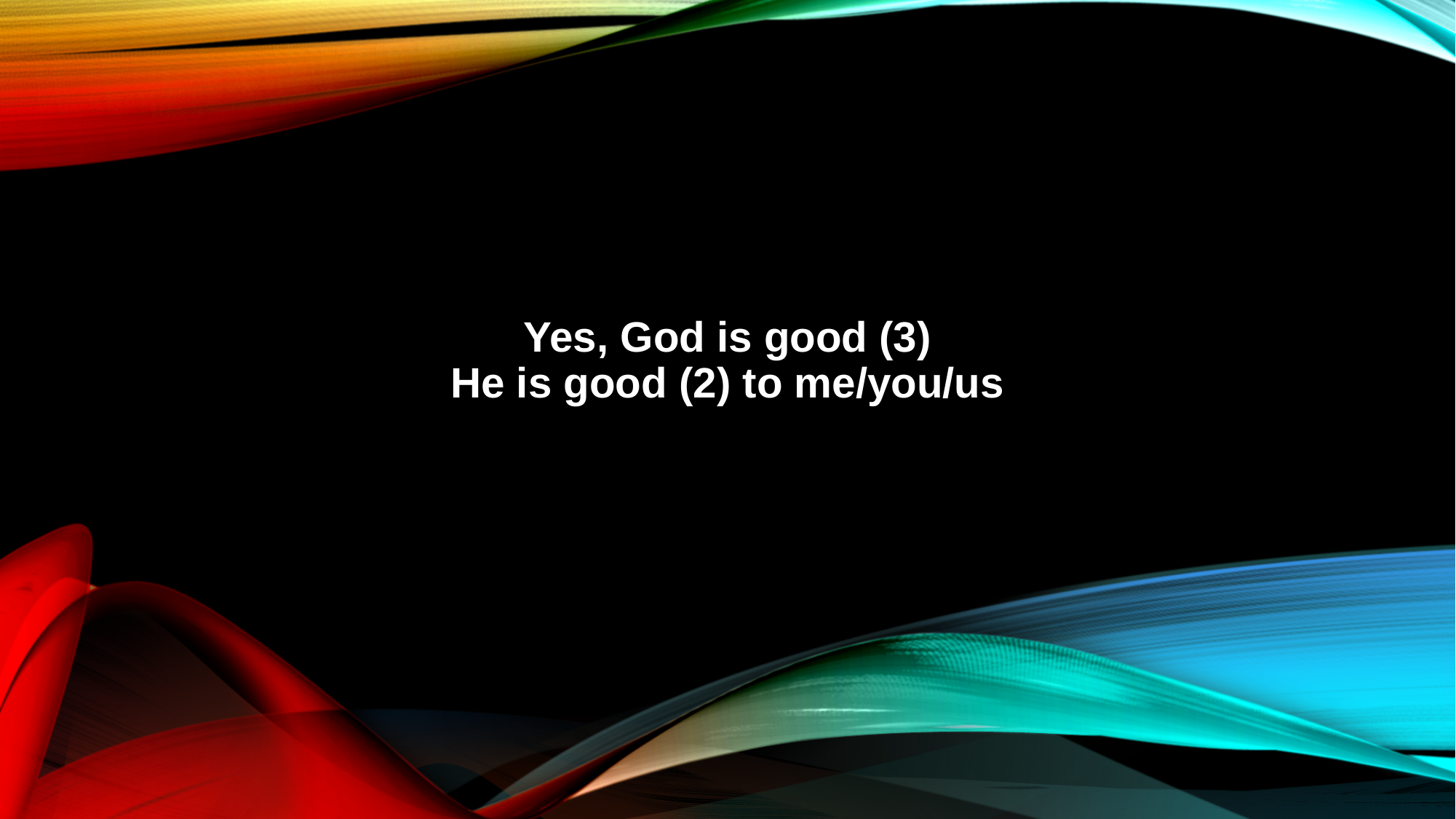

Yes, God is good (3)
He is good (2) to me/you/us